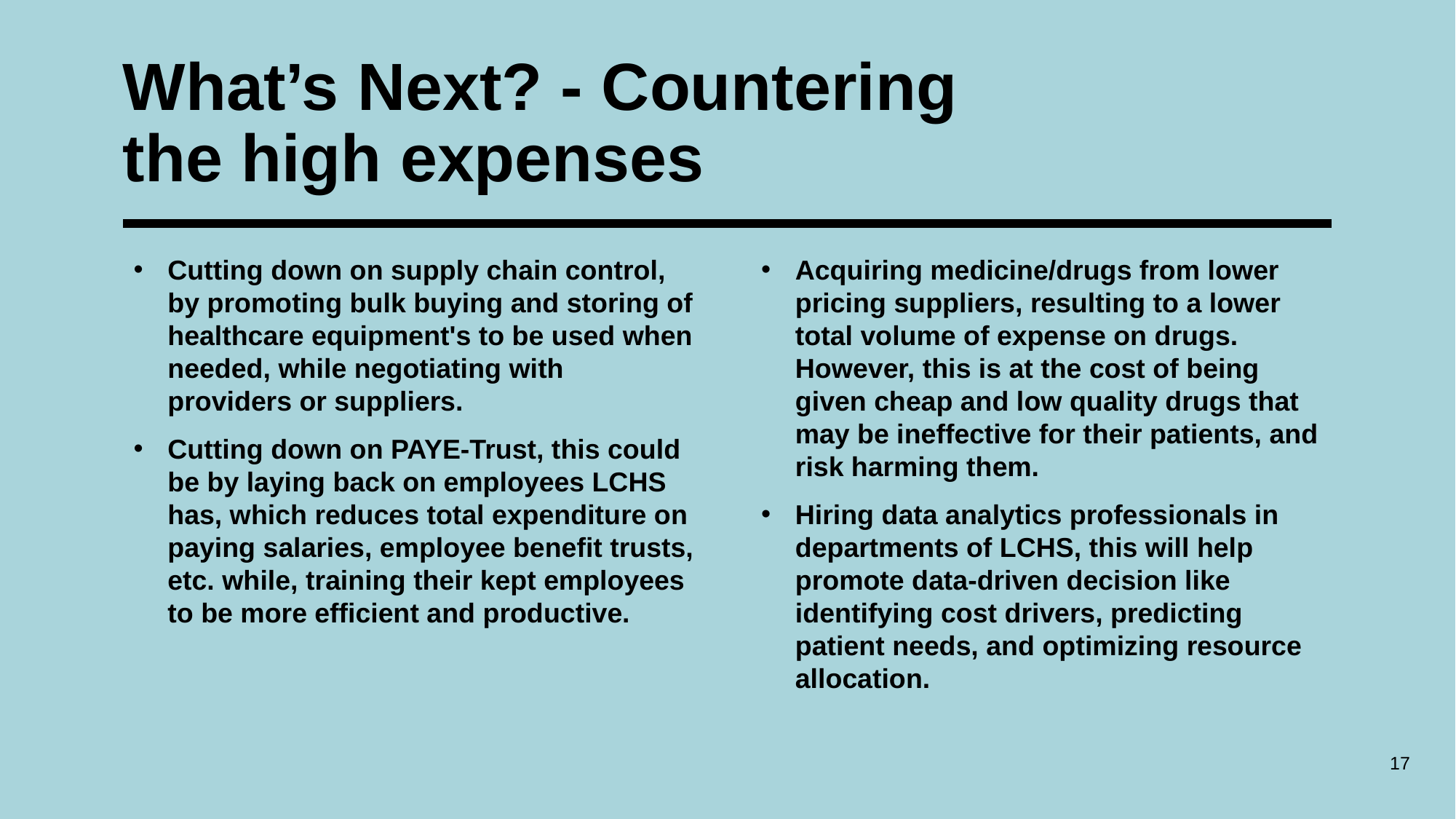

# What’s Next? - Countering the high expenses
Cutting down on supply chain control, by promoting bulk buying and storing of healthcare equipment's to be used when needed, while negotiating with providers or suppliers.
Cutting down on PAYE-Trust, this could be by laying back on employees LCHS has, which reduces total expenditure on paying salaries, employee benefit trusts, etc. while, training their kept employees to be more efficient and productive.
Acquiring medicine/drugs from lower pricing suppliers, resulting to a lower total volume of expense on drugs.  However, this is at the cost of being given cheap and low quality drugs that may be ineffective for their patients, and risk harming them.
Hiring data analytics professionals in departments of LCHS, this will help promote data-driven decision like identifying cost drivers, predicting patient needs, and optimizing resource allocation.
17